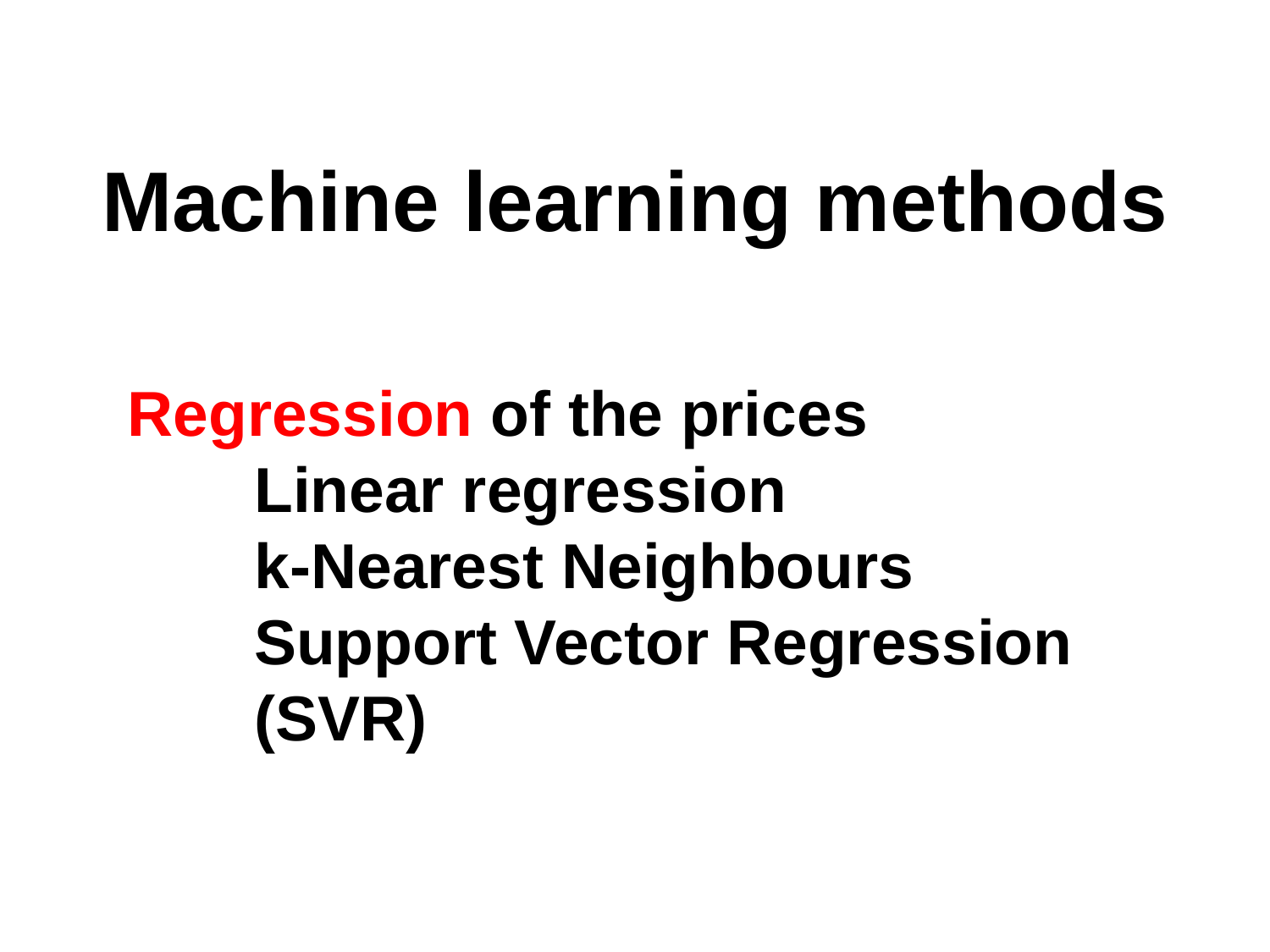

Machine learning methods
Regression of the prices
	Linear regression
	k-Nearest Neighbours
	Support Vector Regression
	(SVR)